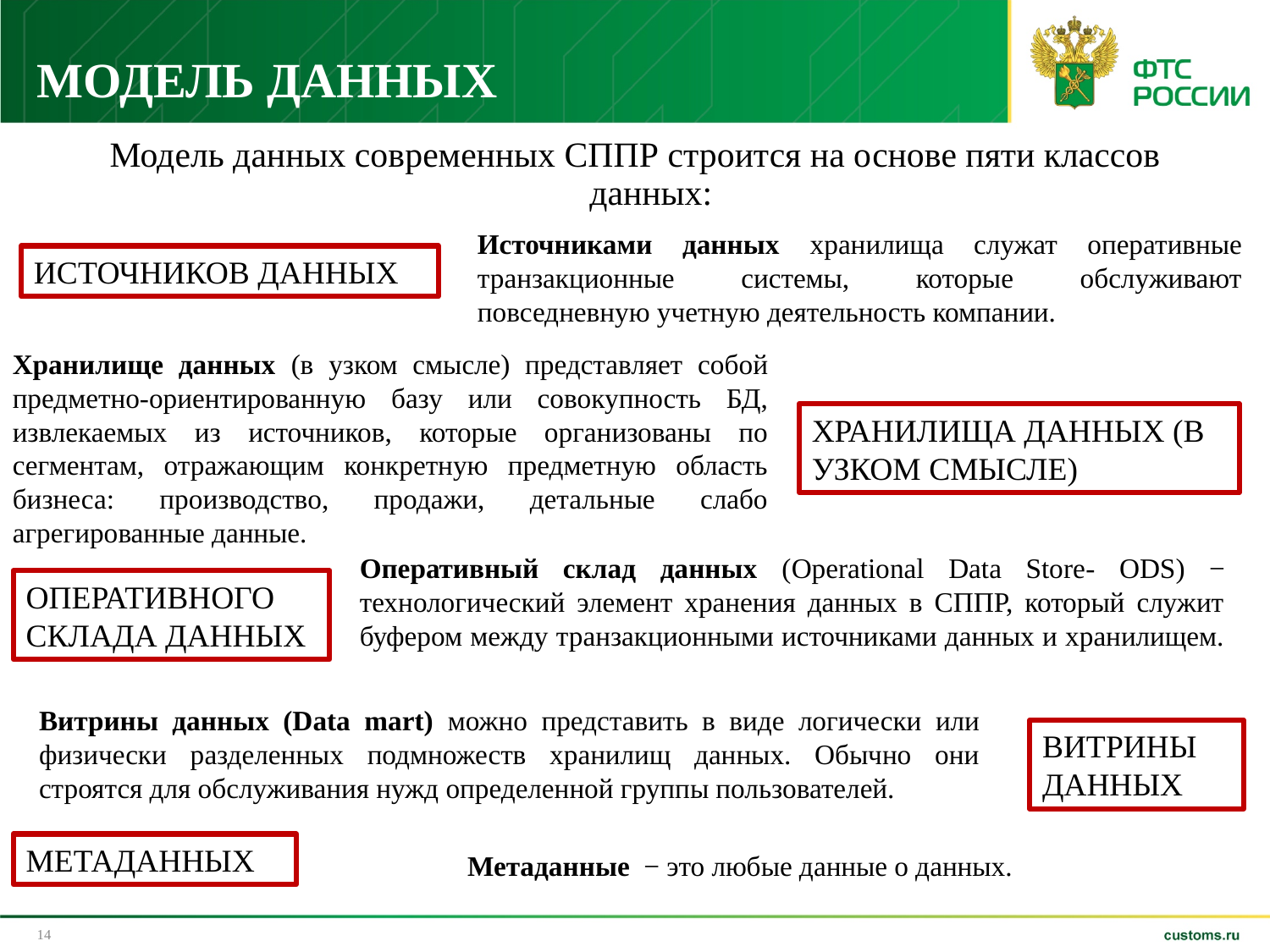

# МОДЕЛЬ ДАННЫХ
Модель данных современных СППР строится на основе пяти классов данных:

Источниками данных хранилища служат оперативные транзакционные системы, которые обслуживают повседневную учетную деятельность компании.
ИСТОЧНИКОВ ДАННЫХ
Хранилище данных (в узком смысле) представляет собой предметно-ориентированную базу или совокупность БД, извлекаемых из источников, которые организованы по сегментам, отражающим конкретную предметную область бизнеса: производство, продажи, детальные слабо агрегированные данные.
ХРАНИЛИЩА ДАННЫХ (В УЗКОМ СМЫСЛЕ)
Оперативный склад данных (Operational Data Store- ODS) − технологический элемент хранения данных в СППР, который служит буфером между транзакционными источниками данных и хранилищем.
ОПЕРАТИВНОГО СКЛАДА ДАННЫХ
Витрины данных (Data mart) можно представить в виде логически или физически разделенных подмножеств хранилищ данных. Обычно они строятся для обслуживания нужд определенной группы пользователей.
ВИТРИНЫ ДАННЫХ
МЕТАДАННЫХ
Метаданные  − это любые данные о данных.
14